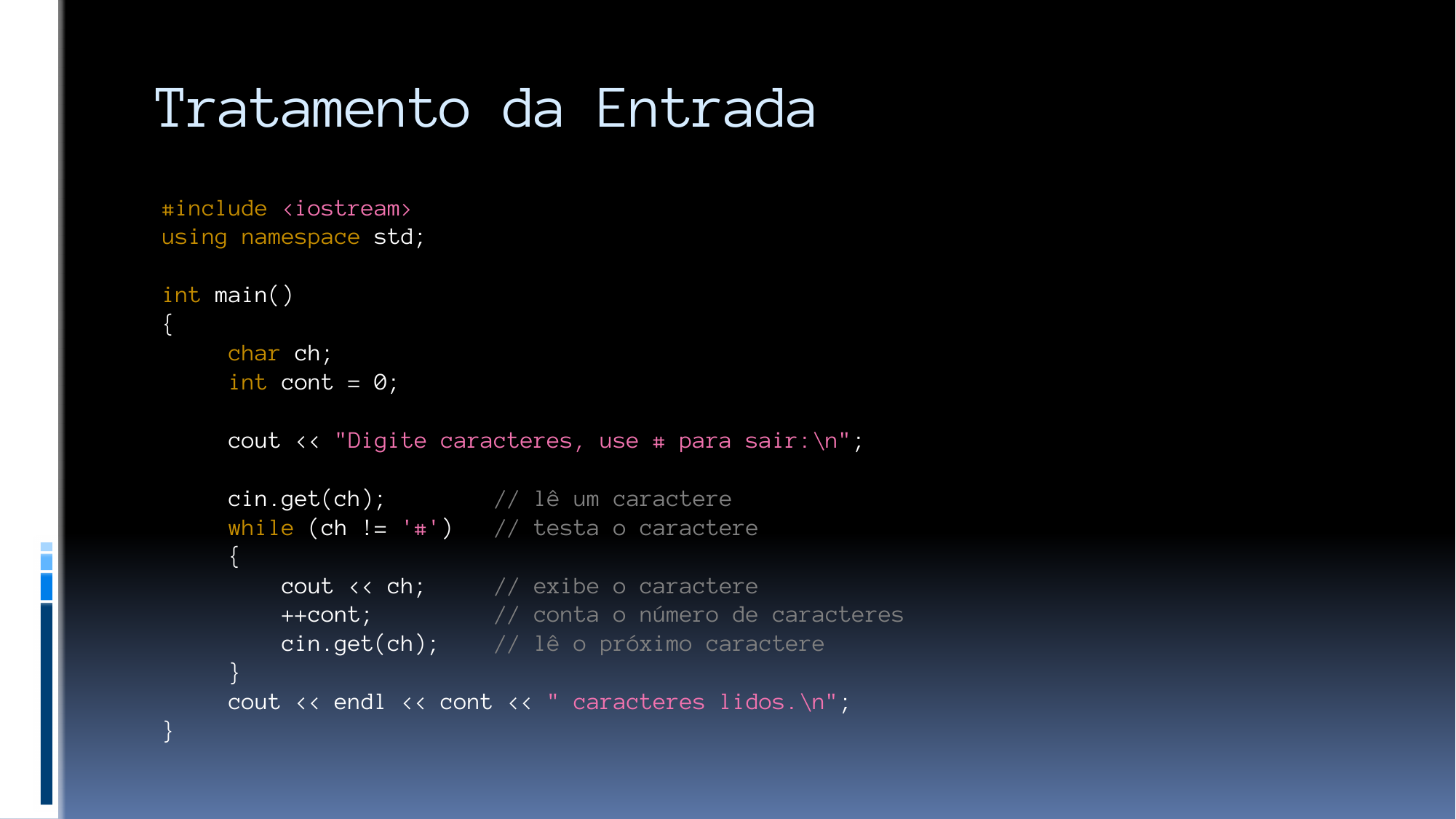

# Tratamento da Entrada
#include <iostream>
using namespace std;

int main()
{
     char ch;
     int cont = 0;

     cout << "Digite caracteres, use # para sair:\n";

     cin.get(ch);        // lê um caractere
     while (ch != '#')   // testa o caractere
     {
         cout << ch;     // exibe o caractere
         ++cont;         // conta o número de caracteres
         cin.get(ch);    // lê o próximo caractere
     }
     cout << endl << cont << " caracteres lidos.\n";
}